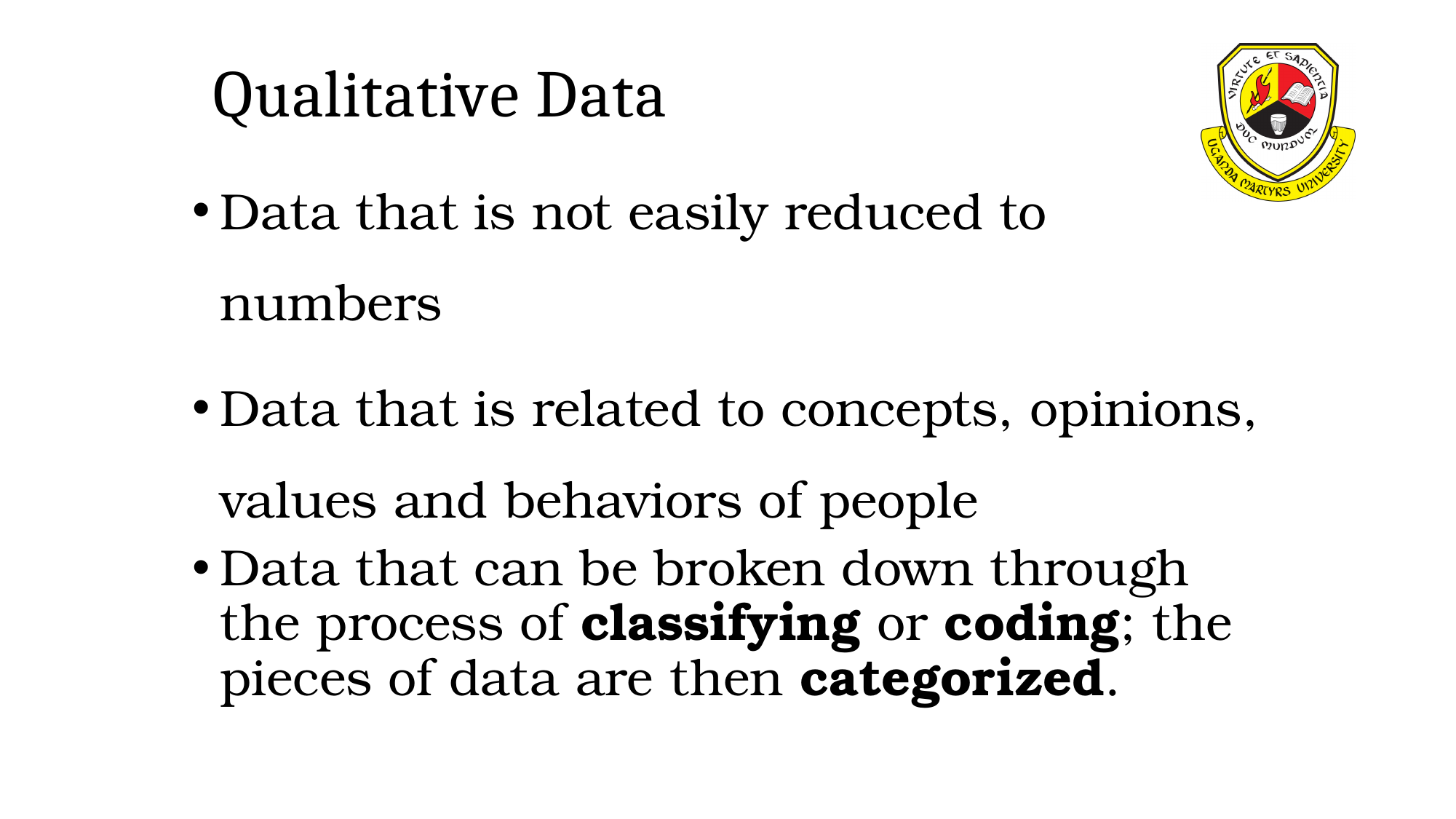

# Qualitative Data
Data that is not easily reduced to numbers
Data that is related to concepts, opinions, values and behaviors of people
Data that can be broken down through the process of classifying or coding; the pieces of data are then categorized.